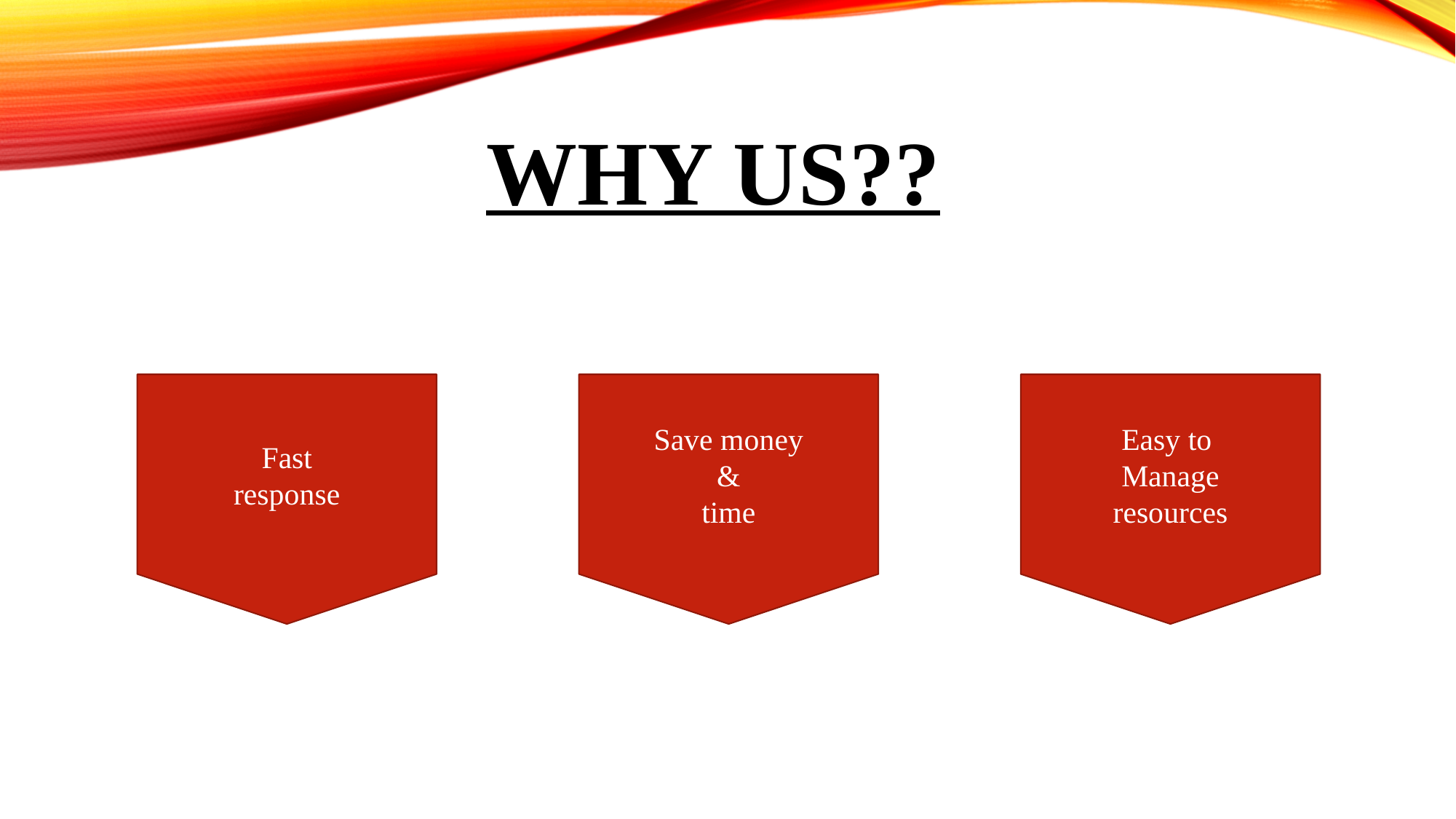

# Why us??
Save money
&
time
Easy to
Manage
resources
Fast
response